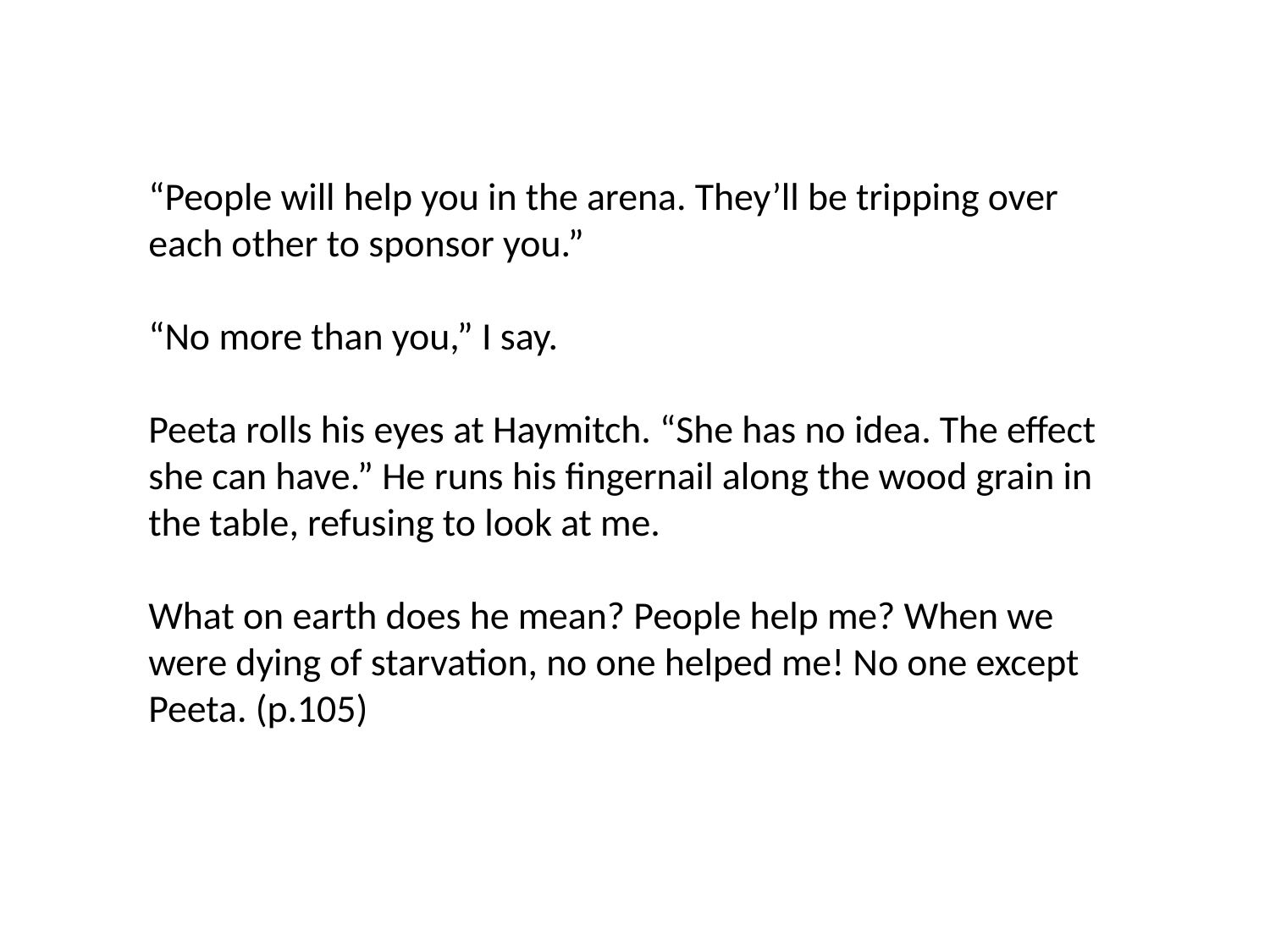

“People will help you in the arena. They’ll be tripping over each other to sponsor you.”

“No more than you,” I say.

Peeta rolls his eyes at Haymitch. “She has no idea. The effect she can have.” He runs his fingernail along the wood grain in the table, refusing to look at me.

What on earth does he mean? People help me? When we were dying of starvation, no one helped me! No one except Peeta. (p.105)